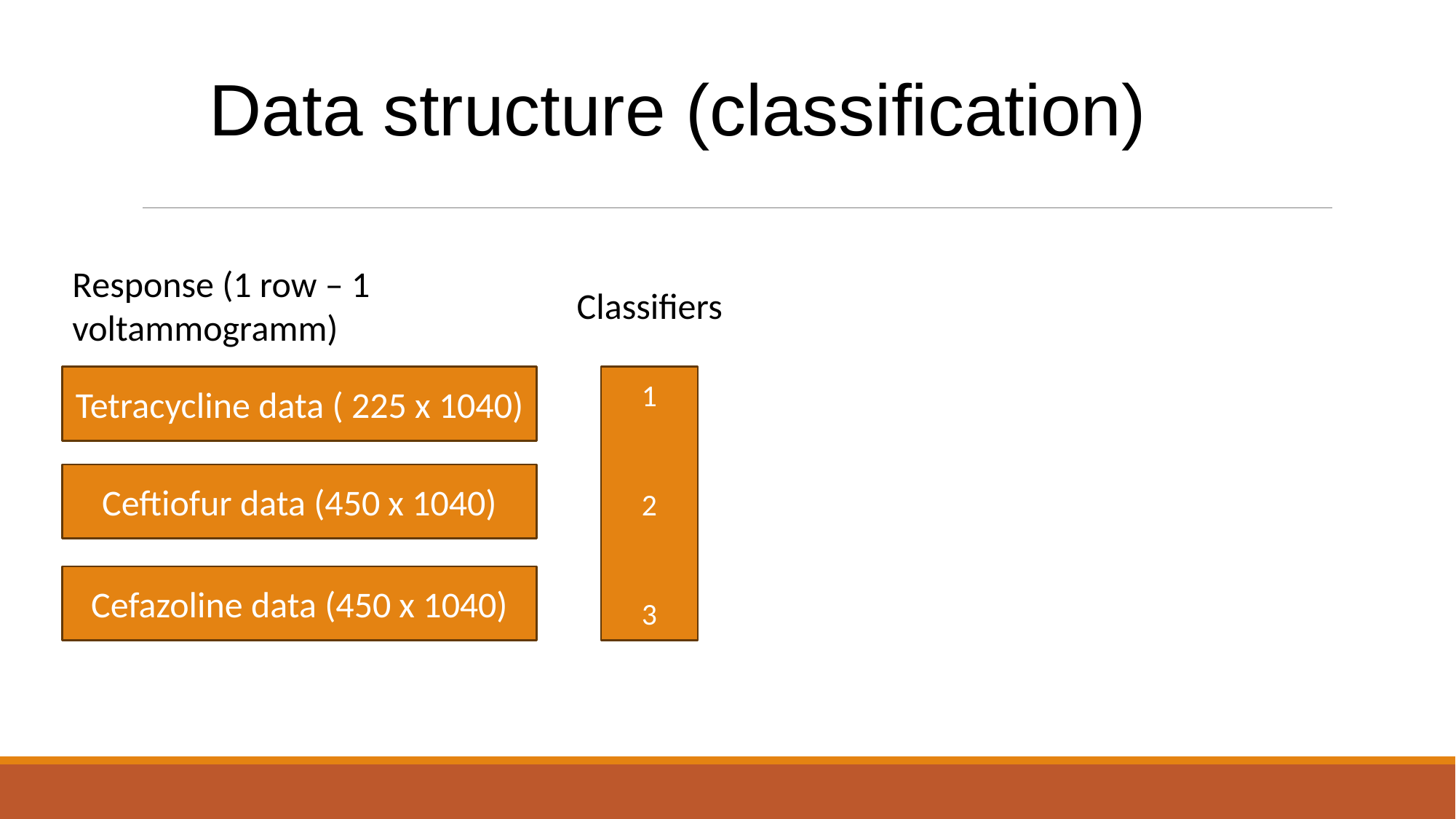

Data structure (classification)
Response (1 row – 1 voltammogramm)
Classifiers
1

2

3
Tetracycline data ( 225 x 1040)
Ceftiofur data (450 x 1040)
Cefazoline data (450 x 1040)